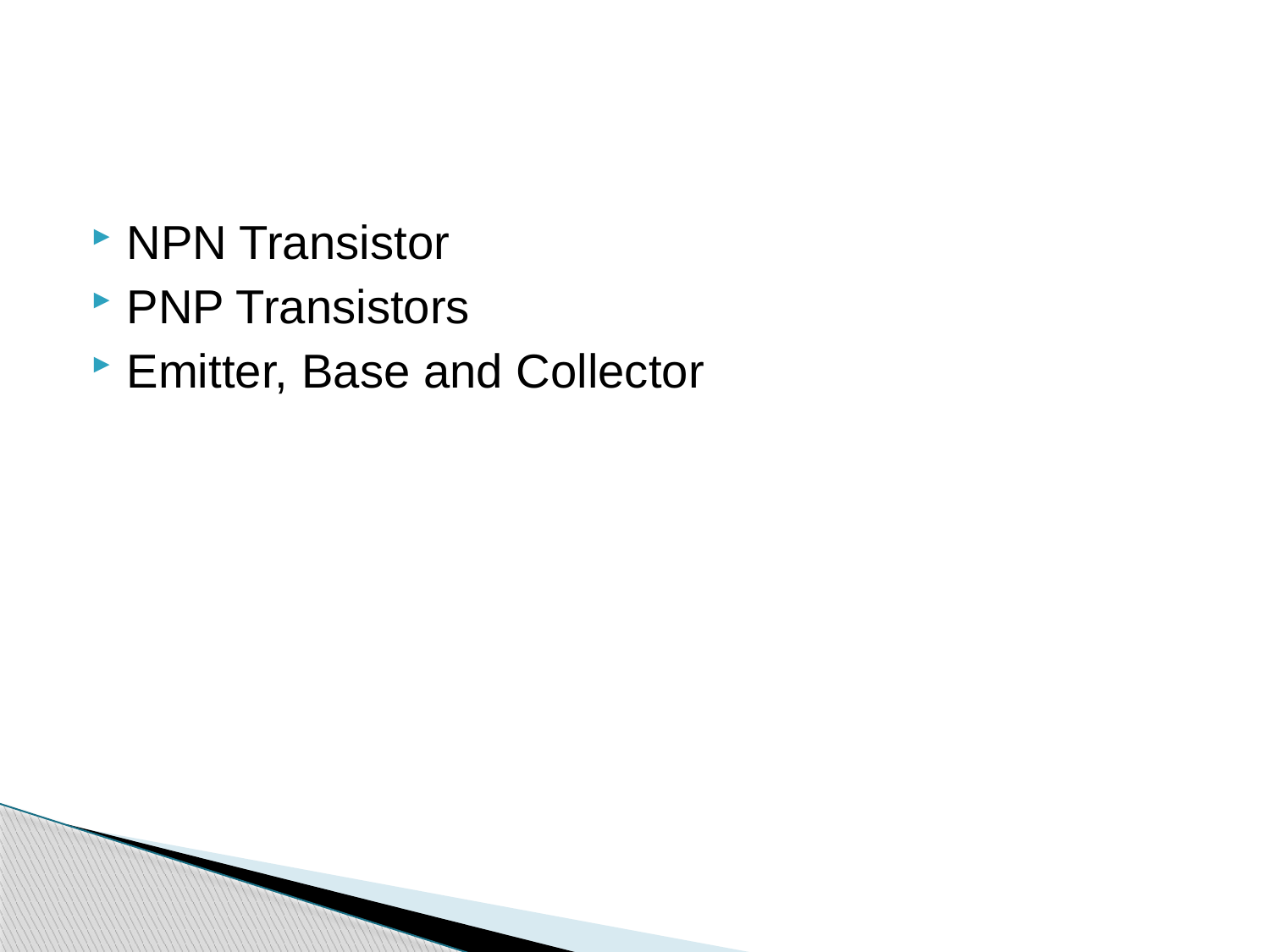

#
NPN Transistor
PNP Transistors
Emitter, Base and Collector